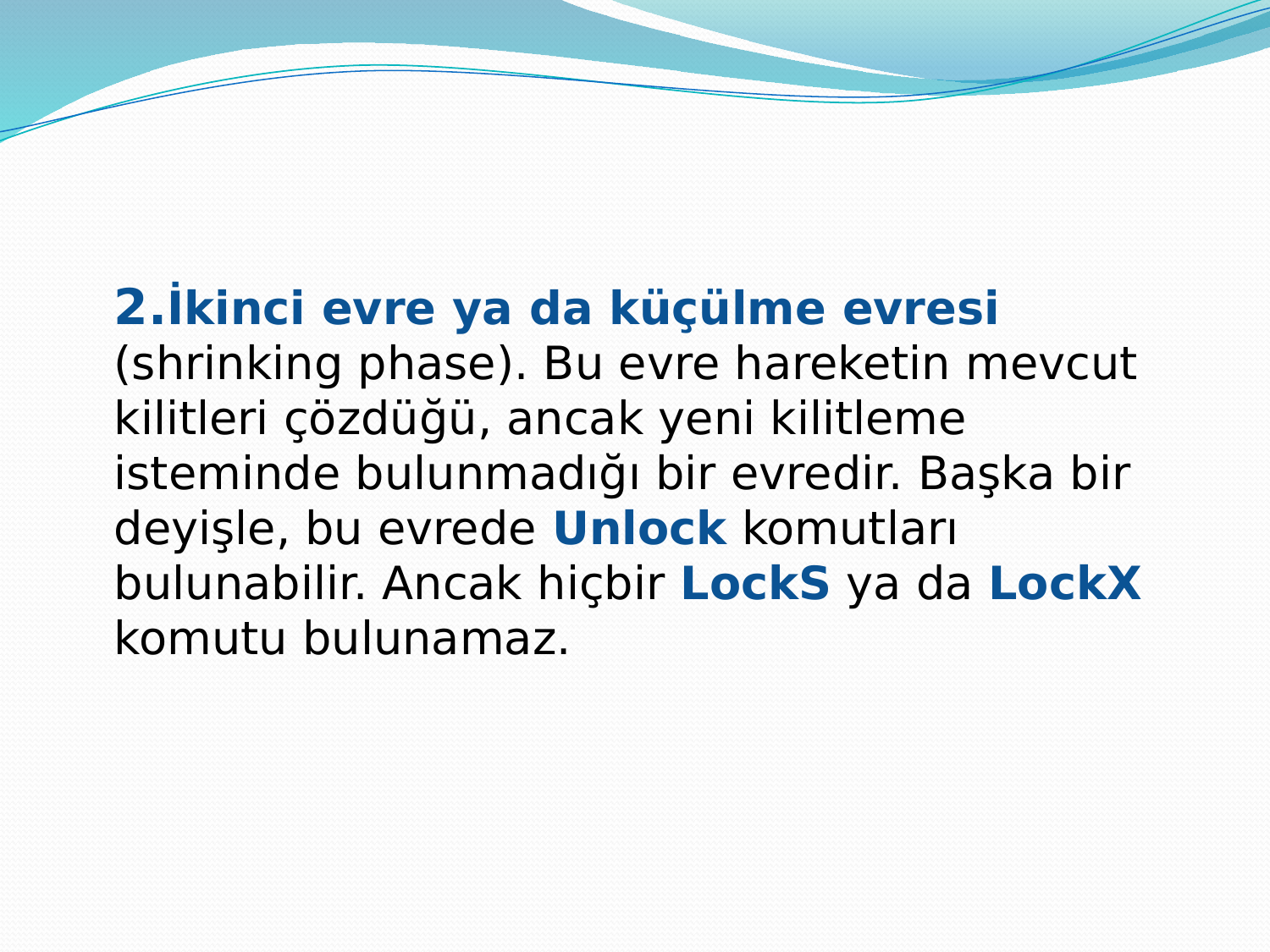

#
	2.İkinci evre ya da küçülme evresi (shrinking phase). Bu evre hareketin mevcut kilitleri çözdüğü, ancak yeni kilitleme isteminde bulunmadığı bir evredir. Başka bir deyişle, bu evrede Unlock komutları bulunabilir. Ancak hiçbir LockS ya da LockX komutu bulunamaz.